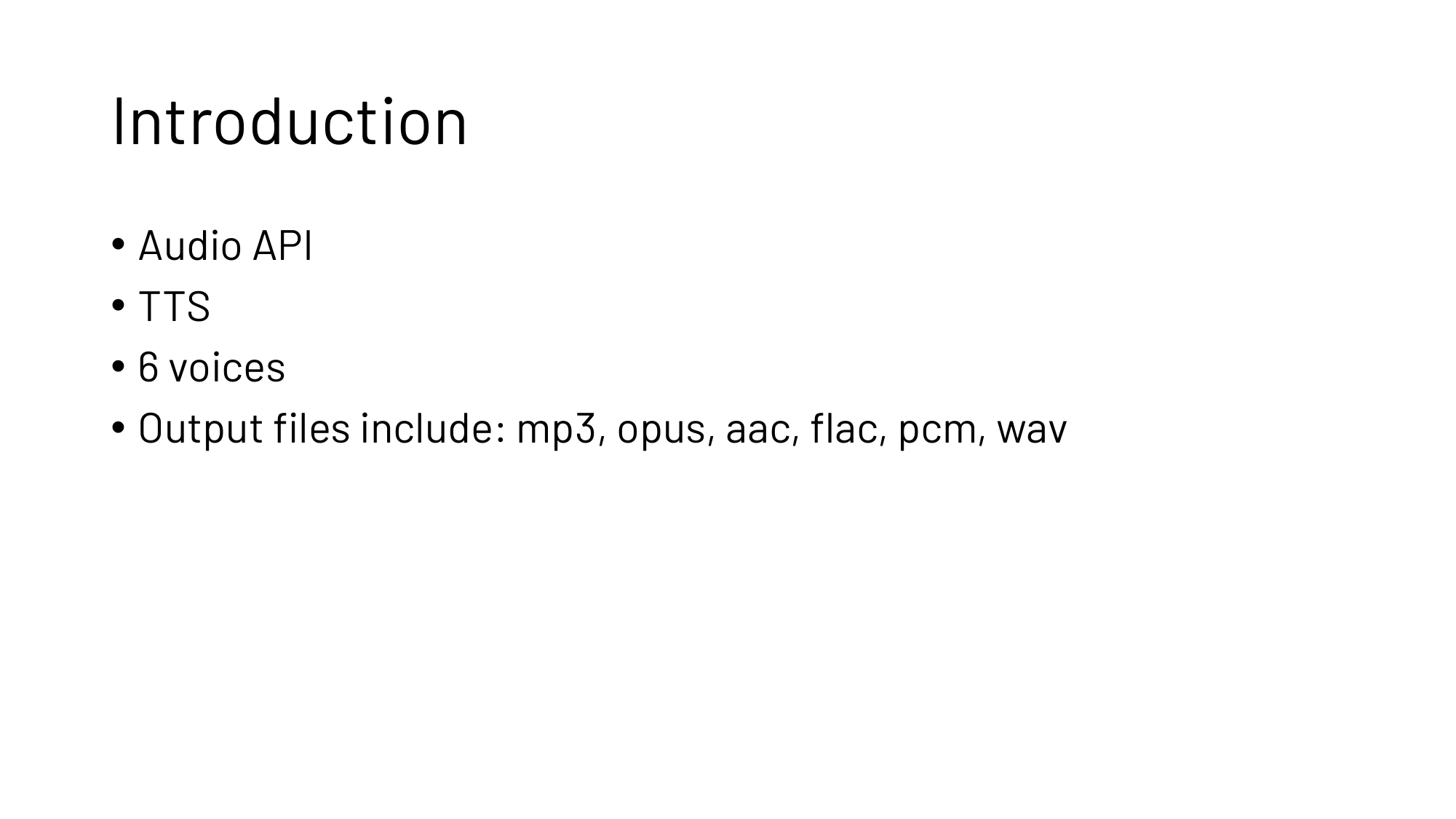

# Introduction
Audio API
TTS
6 voices
Output files include: mp3, opus, aac, flac, pcm, wav